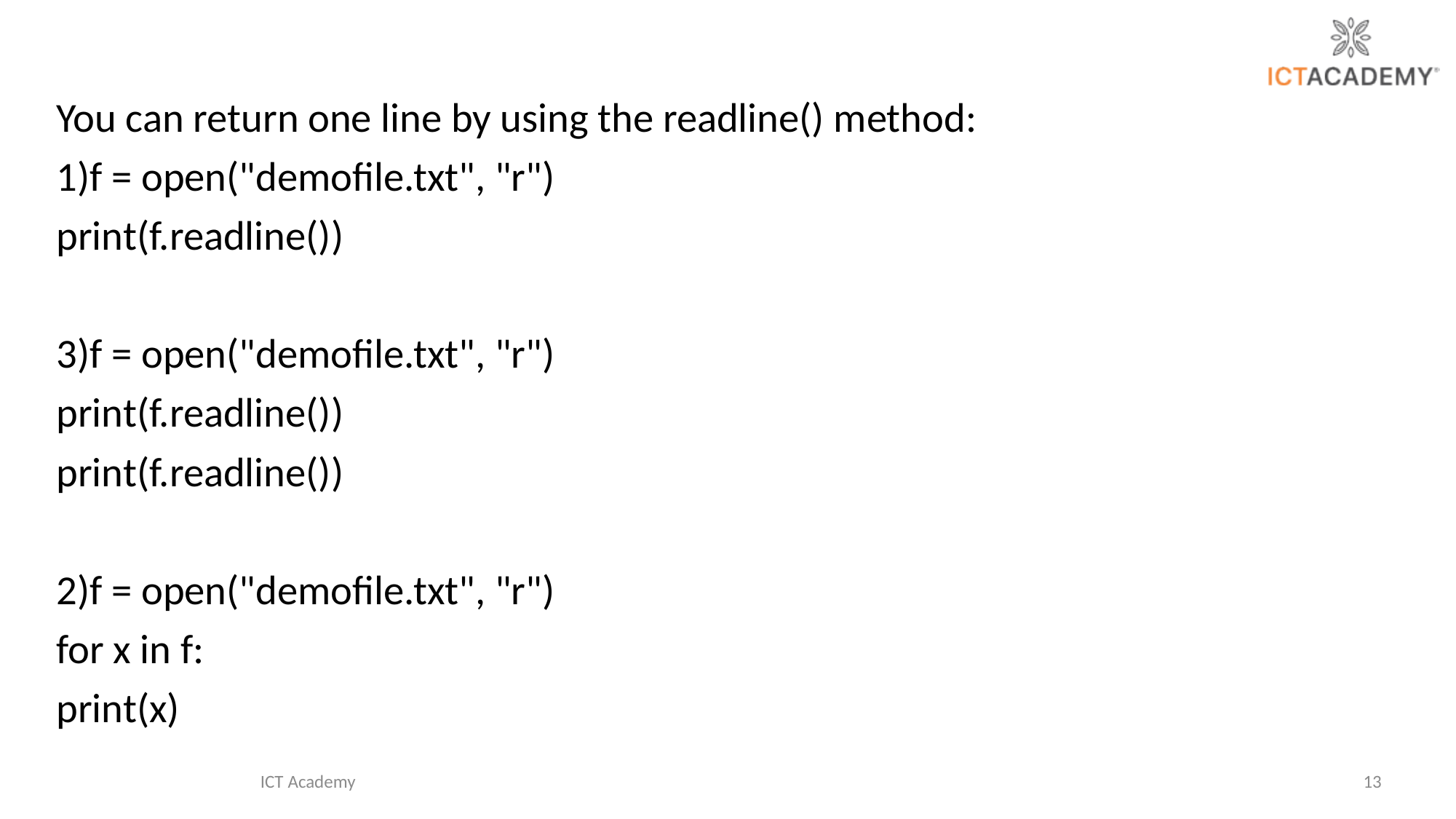

You can return one line by using the readline() method:
1)f = open("demofile.txt", "r")
print(f.readline())

3)f = open("demofile.txt", "r")
print(f.readline())
print(f.readline())

2)f = open("demofile.txt", "r")
for x in f:
print(x)
ICT Academy
13